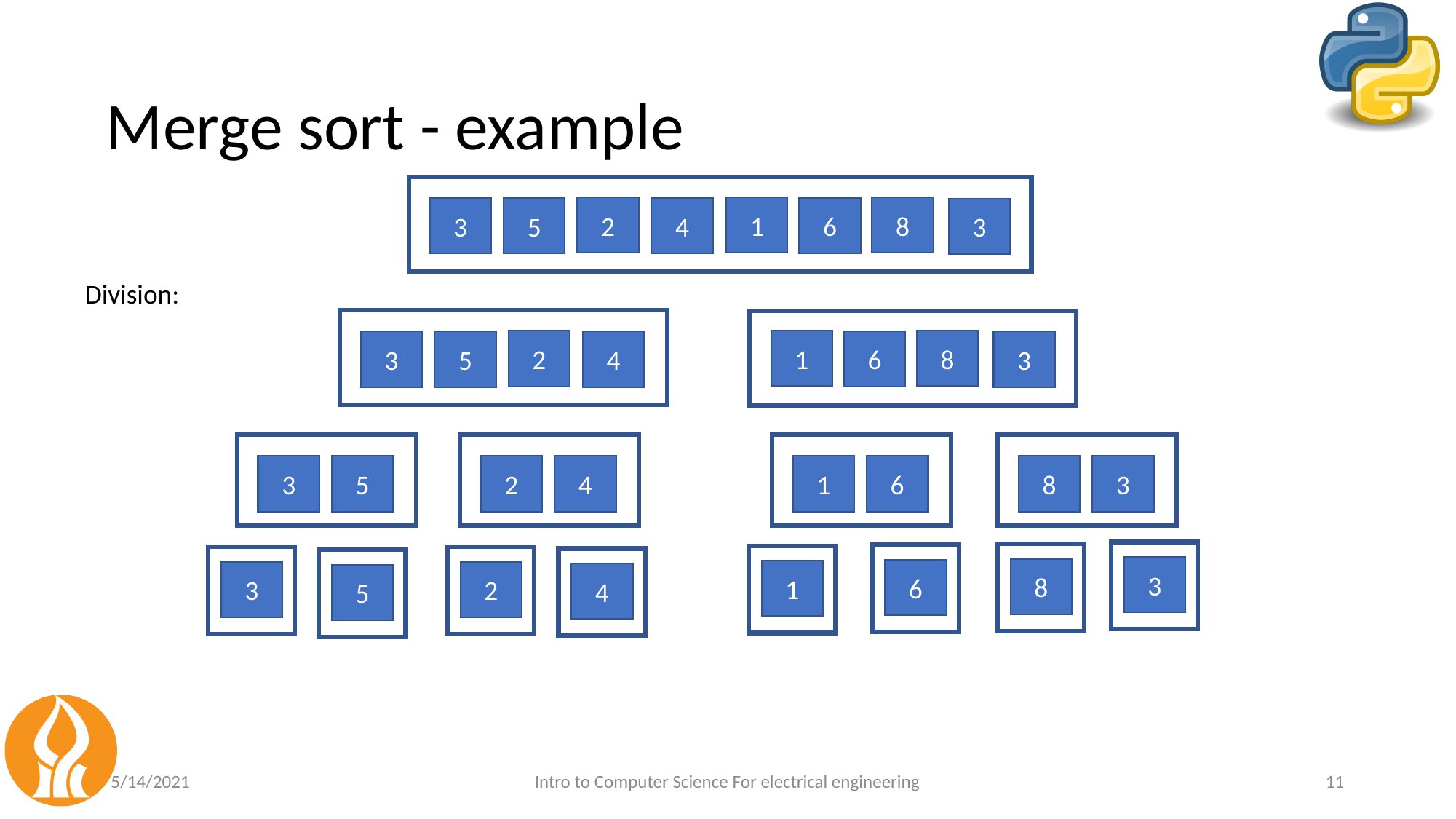

# Merge sort - example

8
2
1
6
3
5
4
3
Division:

8
1
2
6
3
3
5
4

3
5
2
4
1
6
8
3

3

8

6

1

3

2

4

5
5/14/2021
Intro to Computer Science For electrical engineering
11